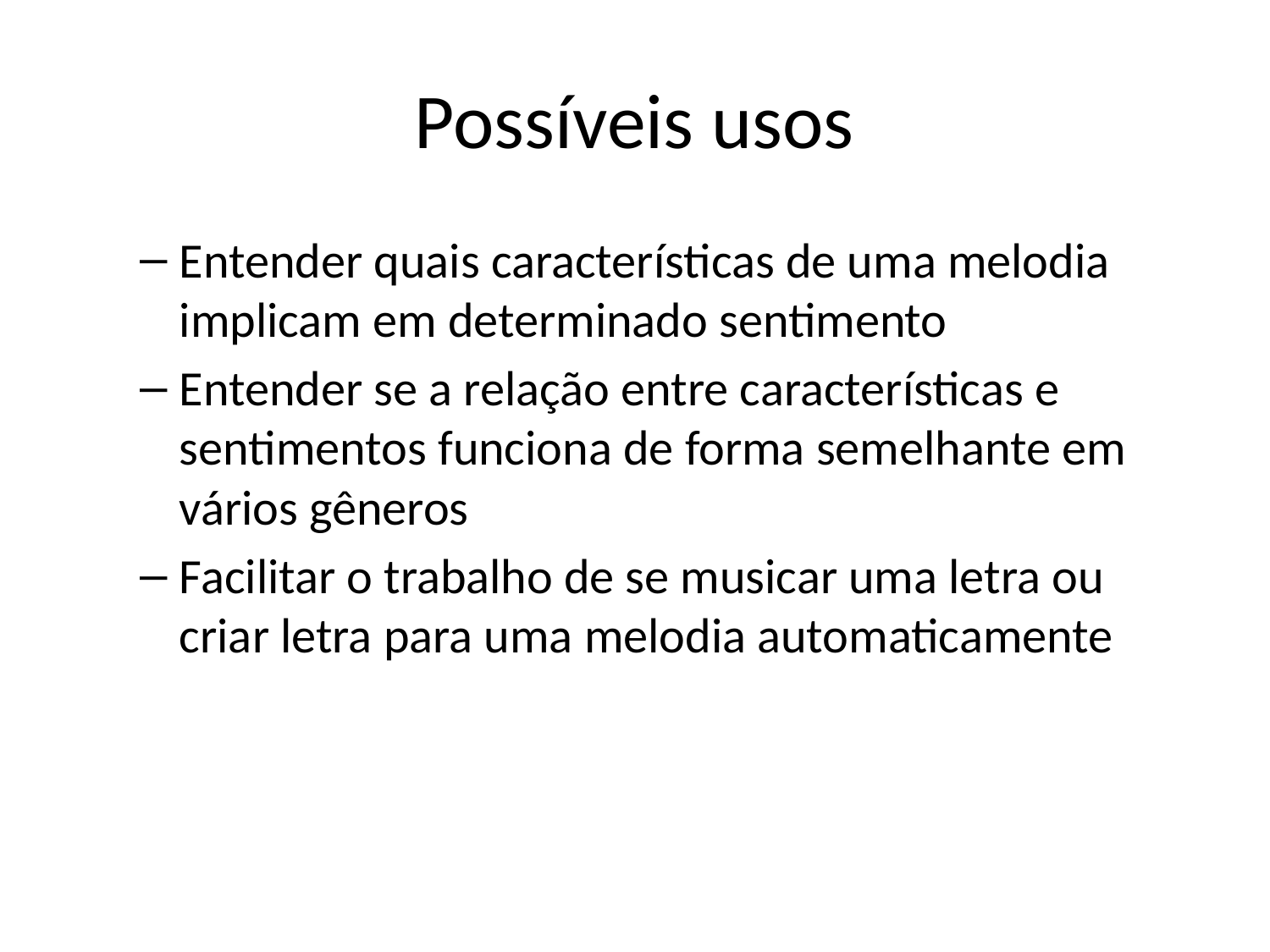

# Possíveis usos
Entender quais características de uma melodia implicam em determinado sentimento
Entender se a relação entre características e sentimentos funciona de forma semelhante em vários gêneros
Facilitar o trabalho de se musicar uma letra ou criar letra para uma melodia automaticamente